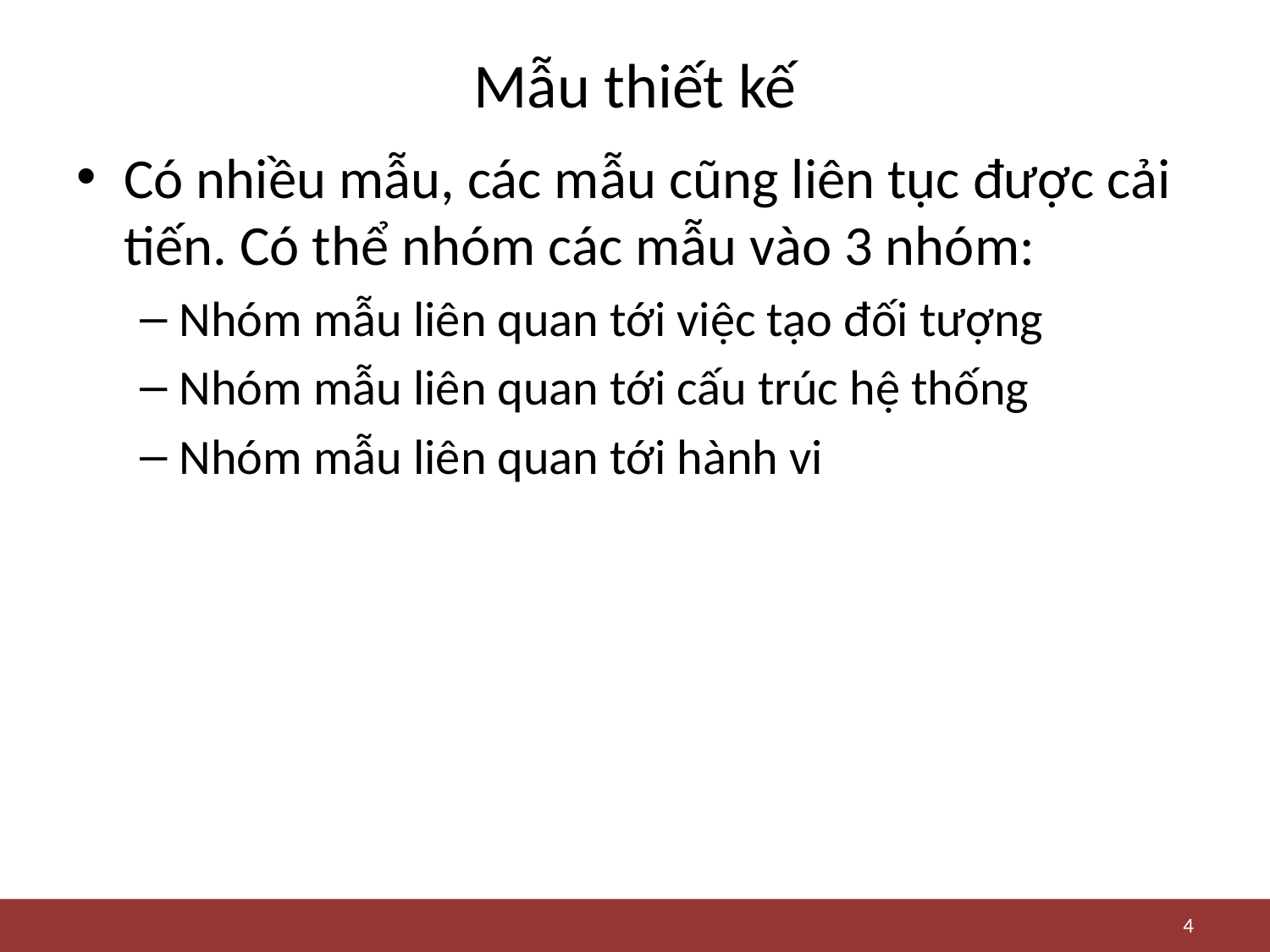

# Mẫu thiết kế
Có nhiều mẫu, các mẫu cũng liên tục được cải tiến. Có thể nhóm các mẫu vào 3 nhóm:
Nhóm mẫu liên quan tới việc tạo đối tượng
Nhóm mẫu liên quan tới cấu trúc hệ thống
Nhóm mẫu liên quan tới hành vi
4